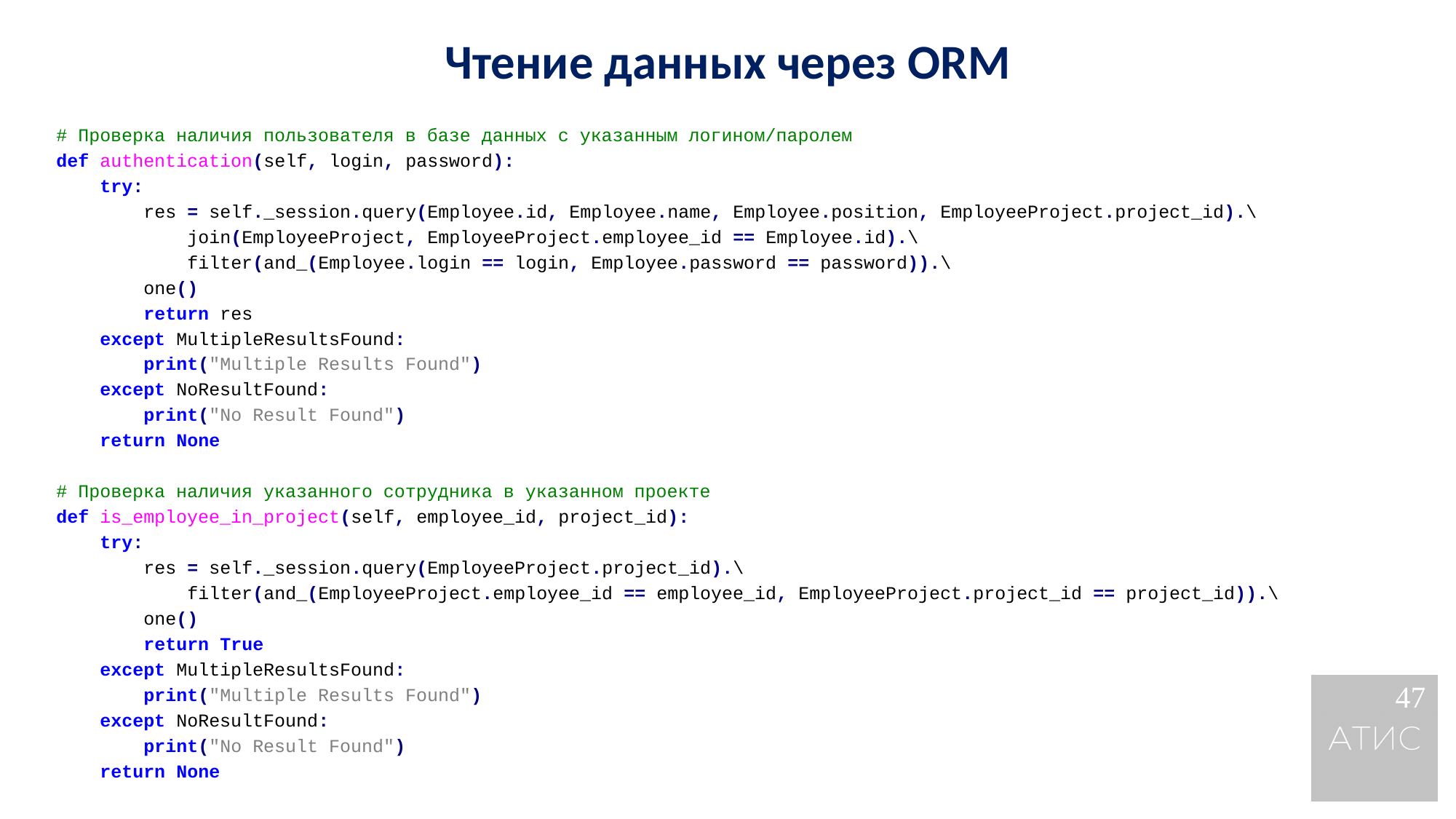

Чтение данных через ORM
# Проверка наличия пользователя в базе данных с указанным логином/паролем
def authentication(self, login, password):
    try:
        res = self._session.query(Employee.id, Employee.name, Employee.position, EmployeeProject.project_id).\
            join(EmployeeProject, EmployeeProject.employee_id == Employee.id).\
            filter(and_(Employee.login == login, Employee.password == password)).\
        one()
        return res
    except MultipleResultsFound:
        print("Multiple Results Found")
    except NoResultFound:
        print("No Result Found")
    return None

# Проверка наличия указанного сотрудника в указанном проекте
def is_employee_in_project(self, employee_id, project_id):
    try:
        res = self._session.query(EmployeeProject.project_id).\
            filter(and_(EmployeeProject.employee_id == employee_id, EmployeeProject.project_id == project_id)).\
        one()
        return True
    except MultipleResultsFound:
        print("Multiple Results Found")
    except NoResultFound:
        print("No Result Found")
    return None